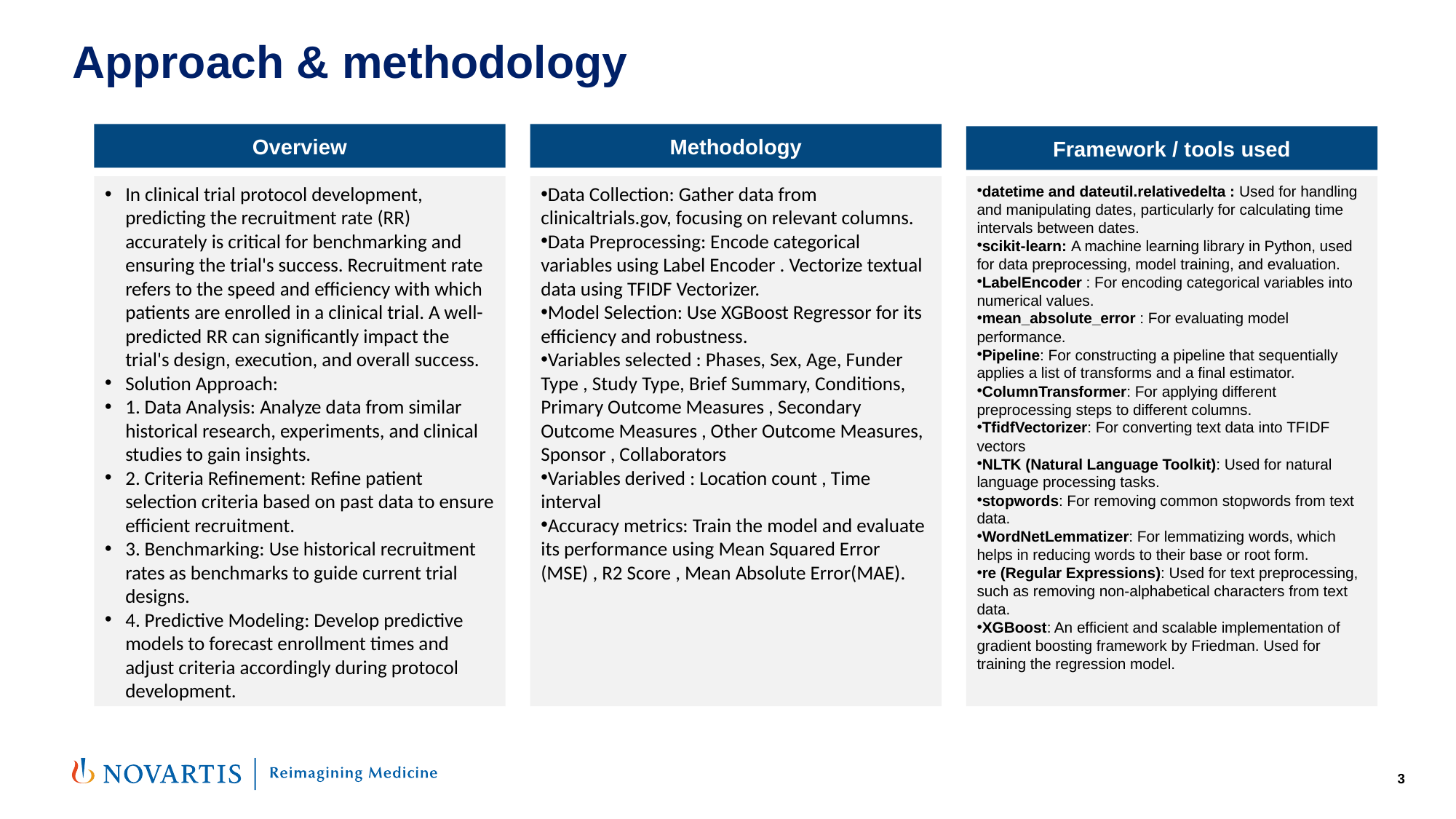

# Approach & methodology
Overview
Methodology
Framework / tools used
In clinical trial protocol development, predicting the recruitment rate (RR) accurately is critical for benchmarking and ensuring the trial's success. Recruitment rate refers to the speed and efficiency with which patients are enrolled in a clinical trial. A well-predicted RR can significantly impact the trial's design, execution, and overall success.
Solution Approach:
1. Data Analysis: Analyze data from similar historical research, experiments, and clinical studies to gain insights.
2. Criteria Refinement: Refine patient selection criteria based on past data to ensure efficient recruitment.
3. Benchmarking: Use historical recruitment rates as benchmarks to guide current trial designs.
4. Predictive Modeling: Develop predictive models to forecast enrollment times and adjust criteria accordingly during protocol development.
Data Collection: Gather data from clinicaltrials.gov, focusing on relevant columns.
Data Preprocessing: Encode categorical variables using Label Encoder . Vectorize textual data using TFIDF Vectorizer.
Model Selection: Use XGBoost Regressor for its efficiency and robustness.
Variables selected : Phases, Sex, Age, Funder Type , Study Type, Brief Summary, Conditions, Primary Outcome Measures , Secondary Outcome Measures , Other Outcome Measures, Sponsor , Collaborators
Variables derived : Location count , Time interval
Accuracy metrics: Train the model and evaluate its performance using Mean Squared Error (MSE) , R2 Score , Mean Absolute Error(MAE).

datetime and dateutil.relativedelta : Used for handling and manipulating dates, particularly for calculating time intervals between dates.
scikit-learn: A machine learning library in Python, used for data preprocessing, model training, and evaluation.
LabelEncoder : For encoding categorical variables into numerical values.
mean_absolute_error : For evaluating model performance.
Pipeline: For constructing a pipeline that sequentially applies a list of transforms and a final estimator.
ColumnTransformer: For applying different preprocessing steps to different columns.
TfidfVectorizer: For converting text data into TFIDF vectors
NLTK (Natural Language Toolkit): Used for natural language processing tasks.
stopwords: For removing common stopwords from text data.
WordNetLemmatizer: For lemmatizing words, which helps in reducing words to their base or root form.
re (Regular Expressions): Used for text preprocessing, such as removing non-alphabetical characters from text data.
XGBoost: An efficient and scalable implementation of gradient boosting framework by Friedman. Used for training the regression model.
3